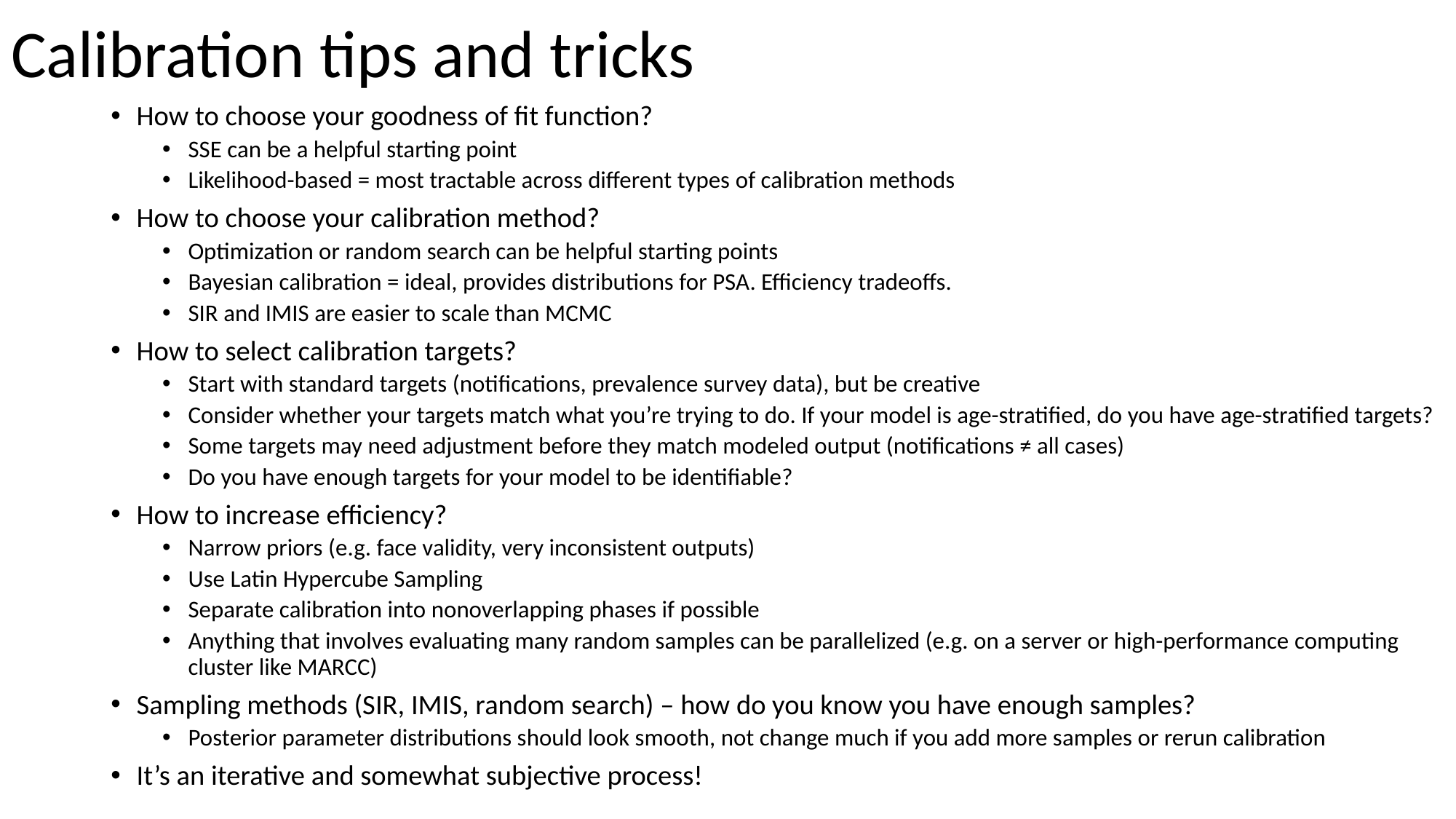

# Calibration tips and tricks
How to choose your goodness of fit function?
SSE can be a helpful starting point
Likelihood-based = most tractable across different types of calibration methods
How to choose your calibration method?
Optimization or random search can be helpful starting points
Bayesian calibration = ideal, provides distributions for PSA. Efficiency tradeoffs.
SIR and IMIS are easier to scale than MCMC
How to select calibration targets?
Start with standard targets (notifications, prevalence survey data), but be creative
Consider whether your targets match what you’re trying to do. If your model is age-stratified, do you have age-stratified targets?
Some targets may need adjustment before they match modeled output (notifications ≠ all cases)
Do you have enough targets for your model to be identifiable?
How to increase efficiency?
Narrow priors (e.g. face validity, very inconsistent outputs)
Use Latin Hypercube Sampling
Separate calibration into nonoverlapping phases if possible
Anything that involves evaluating many random samples can be parallelized (e.g. on a server or high-performance computing cluster like MARCC)
Sampling methods (SIR, IMIS, random search) – how do you know you have enough samples?
Posterior parameter distributions should look smooth, not change much if you add more samples or rerun calibration
It’s an iterative and somewhat subjective process!